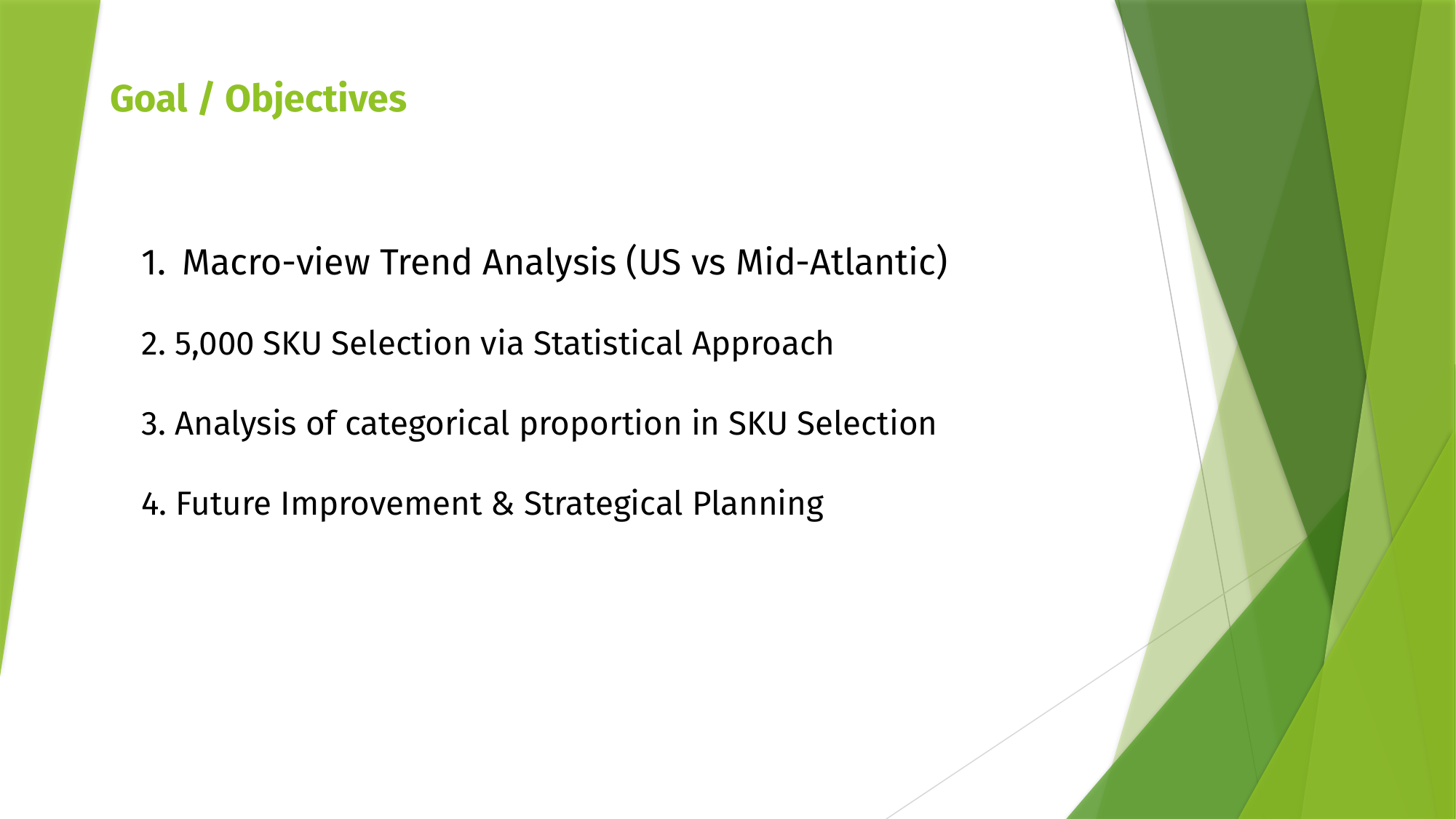

# Goal / Objectives
Macro-view Trend Analysis (US vs Mid-Atlantic)

2. 5,000 SKU Selection via Statistical Approach

3. Analysis of categorical proportion in SKU Selection

4. Future Improvement & Strategical Planning